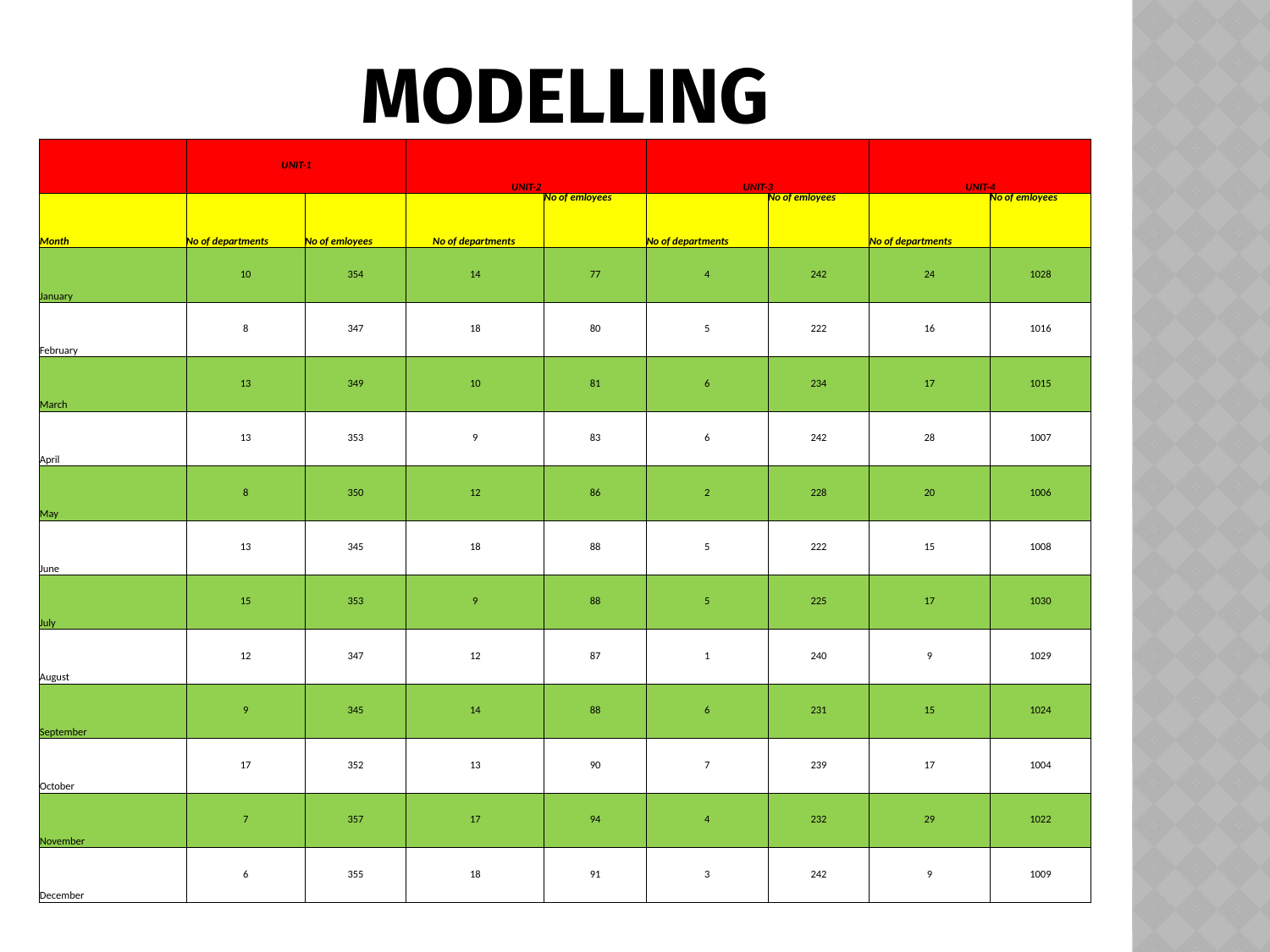

MODELLING
|  | UNIT-1 |  | UNIT-2 |  | UNIT-3 |  | UNIT-4 |  |
| --- | --- | --- | --- | --- | --- | --- | --- | --- |
| Month | No of departments | No of emloyees | No of departments | No of emloyees | No of departments | No of emloyees | No of departments | No of emloyees |
| January | 10 | 354 | 14 | 77 | 4 | 242 | 24 | 1028 |
| February | 8 | 347 | 18 | 80 | 5 | 222 | 16 | 1016 |
| March | 13 | 349 | 10 | 81 | 6 | 234 | 17 | 1015 |
| April | 13 | 353 | 9 | 83 | 6 | 242 | 28 | 1007 |
| May | 8 | 350 | 12 | 86 | 2 | 228 | 20 | 1006 |
| June | 13 | 345 | 18 | 88 | 5 | 222 | 15 | 1008 |
| July | 15 | 353 | 9 | 88 | 5 | 225 | 17 | 1030 |
| August | 12 | 347 | 12 | 87 | 1 | 240 | 9 | 1029 |
| September | 9 | 345 | 14 | 88 | 6 | 231 | 15 | 1024 |
| October | 17 | 352 | 13 | 90 | 7 | 239 | 17 | 1004 |
| November | 7 | 357 | 17 | 94 | 4 | 232 | 29 | 1022 |
| December | 6 | 355 | 18 | 91 | 3 | 242 | 9 | 1009 |